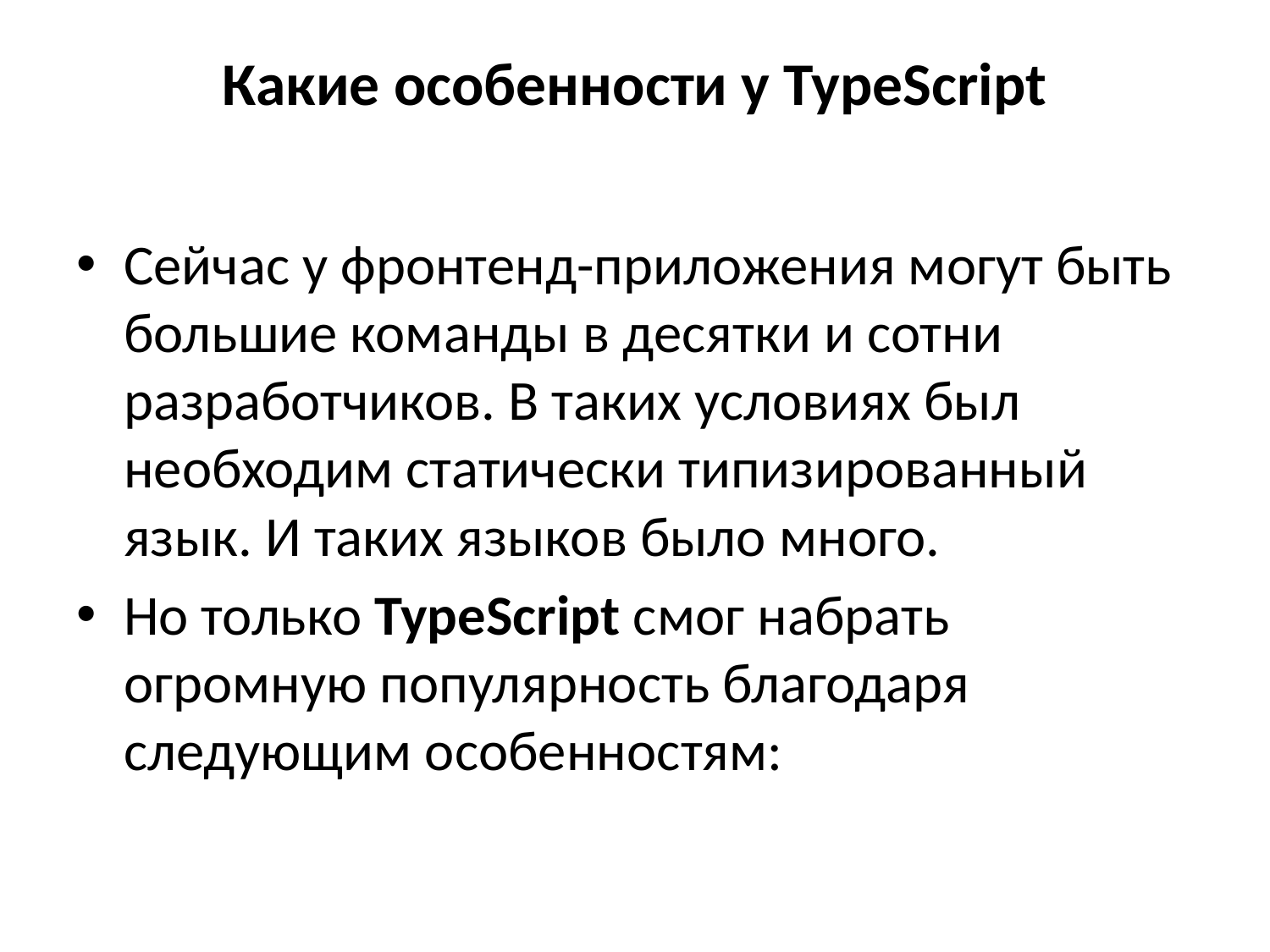

# Какие особенности у TypeScript
Сейчас у фронтенд-приложения могут быть большие команды в десятки и сотни разработчиков. В таких условиях был необходим статически типизированный язык. И таких языков было много.
Но только TypeScript смог набрать огромную популярность благодаря следующим особенностям: